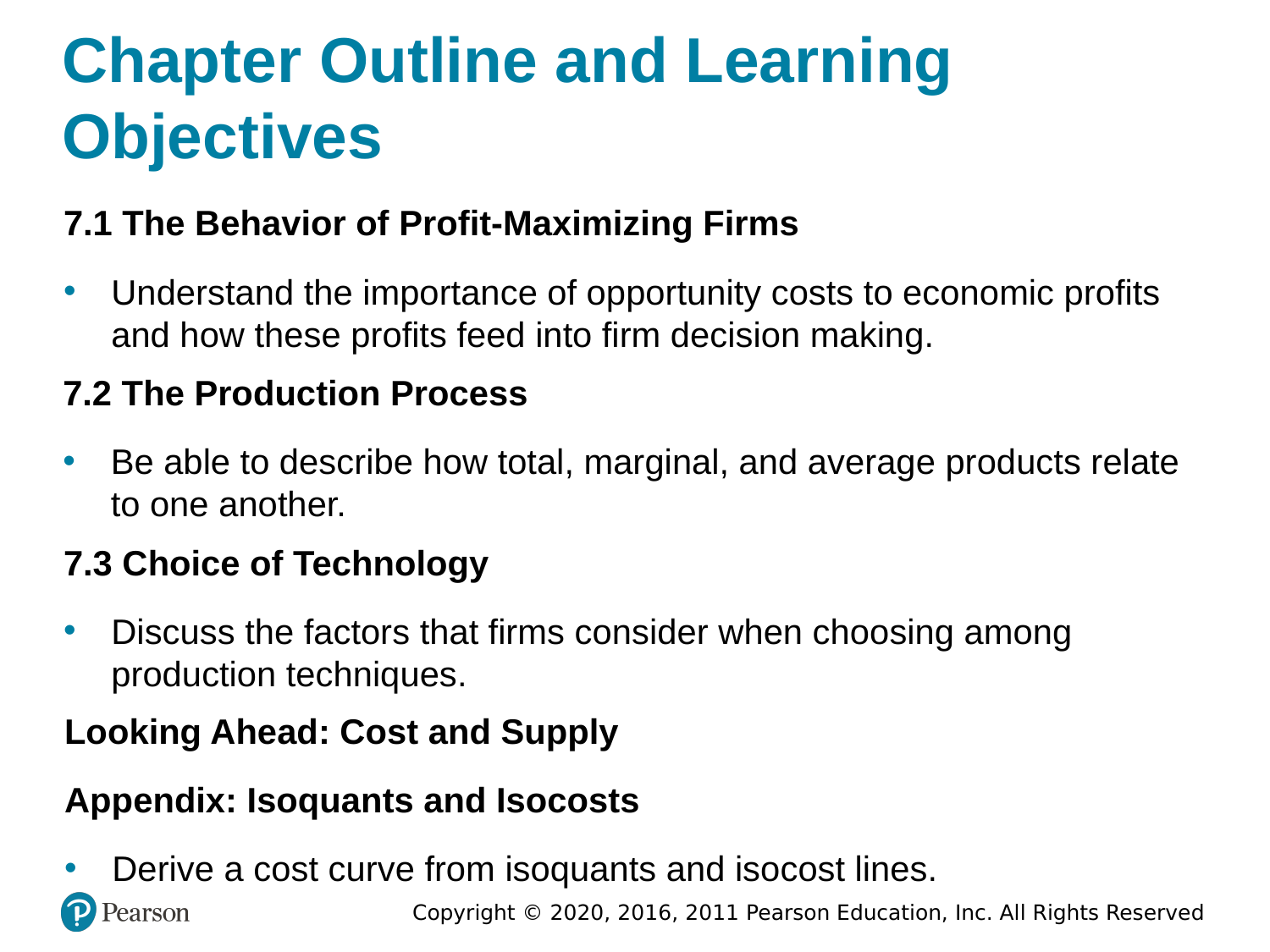

# Chapter Outline and Learning Objectives
7.1 The Behavior of Profit-Maximizing Firms
Understand the importance of opportunity costs to economic profits and how these profits feed into firm decision making.
7.2 The Production Process
Be able to describe how total, marginal, and average products relate to one another.
7.3 Choice of Technology
Discuss the factors that firms consider when choosing among production techniques.
Looking Ahead: Cost and Supply
Appendix: Isoquants and Isocosts
Derive a cost curve from isoquants and isocost lines.